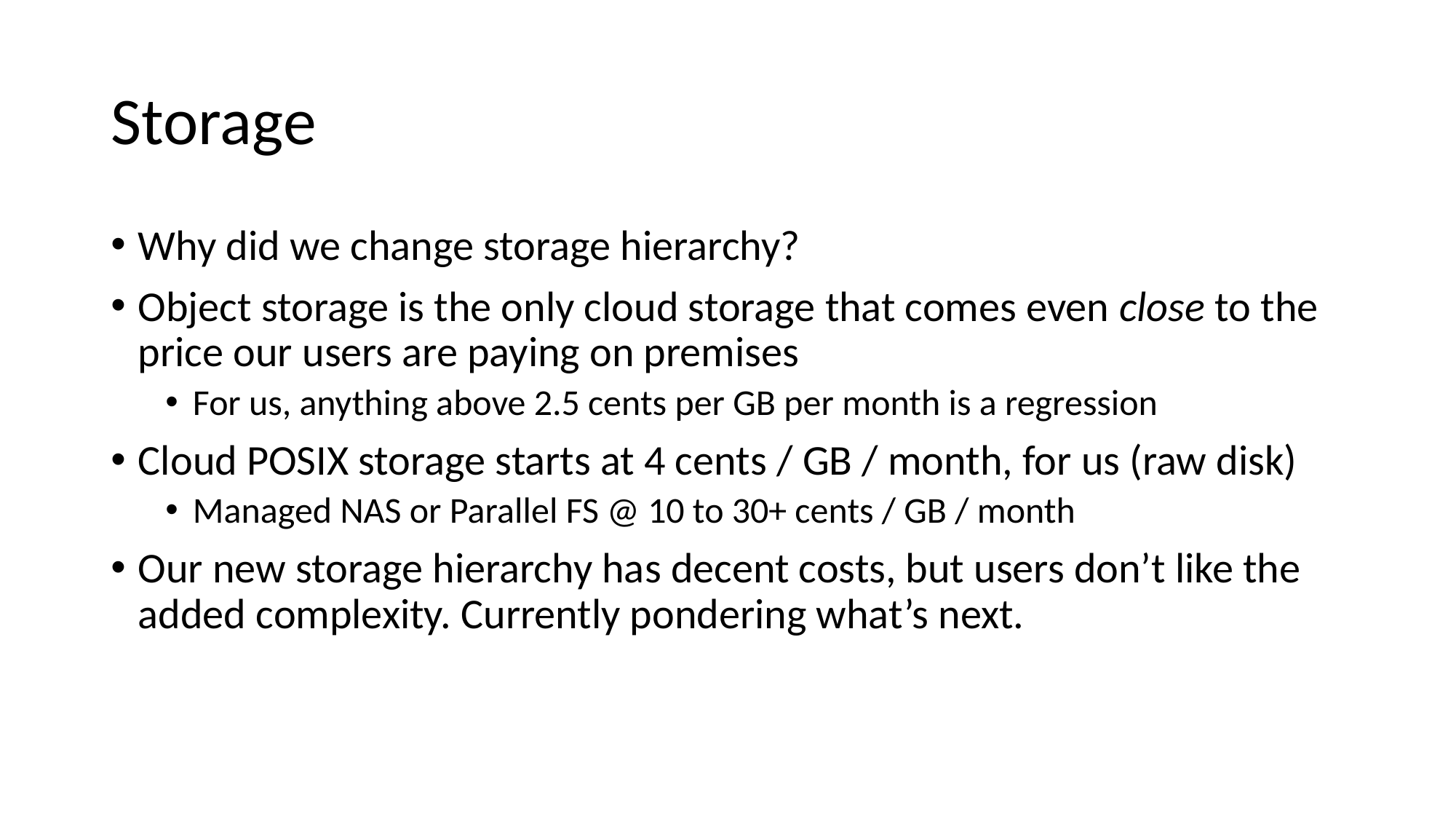

# Storage
Why did we change storage hierarchy?
Object storage is the only cloud storage that comes even close to the price our users are paying on premises
For us, anything above 2.5 cents per GB per month is a regression
Cloud POSIX storage starts at 4 cents / GB / month, for us (raw disk)
Managed NAS or Parallel FS @ 10 to 30+ cents / GB / month
Our new storage hierarchy has decent costs, but users don’t like the added complexity. Currently pondering what’s next.